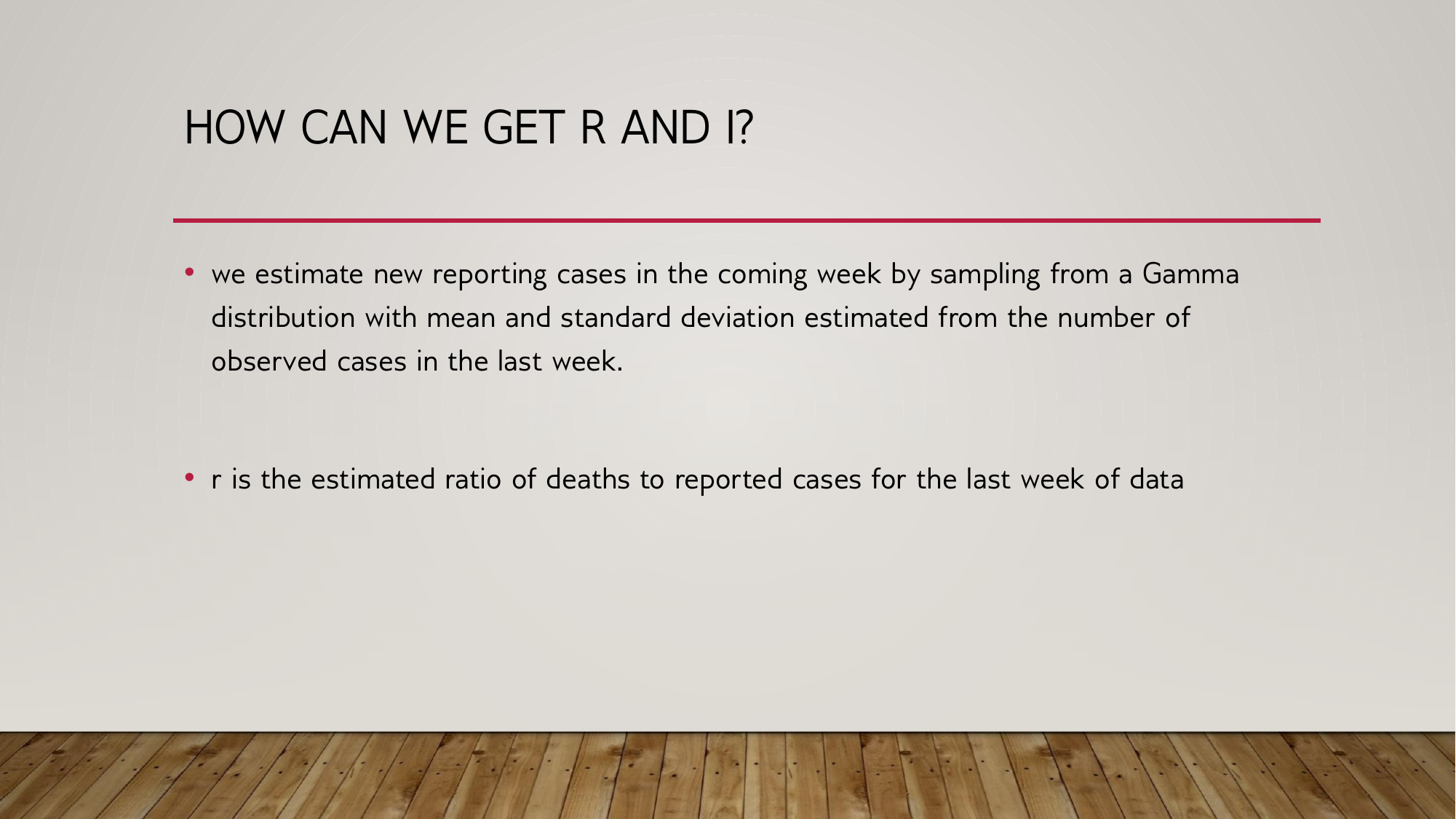

# HOW CAN WE GET R AND I?
we estimate new reporting cases in the coming week by sampling from a Gamma distribution with mean and standard deviation estimated from the number of observed cases in the last week.

r is the estimated ratio of deaths to reported cases for the last week of data